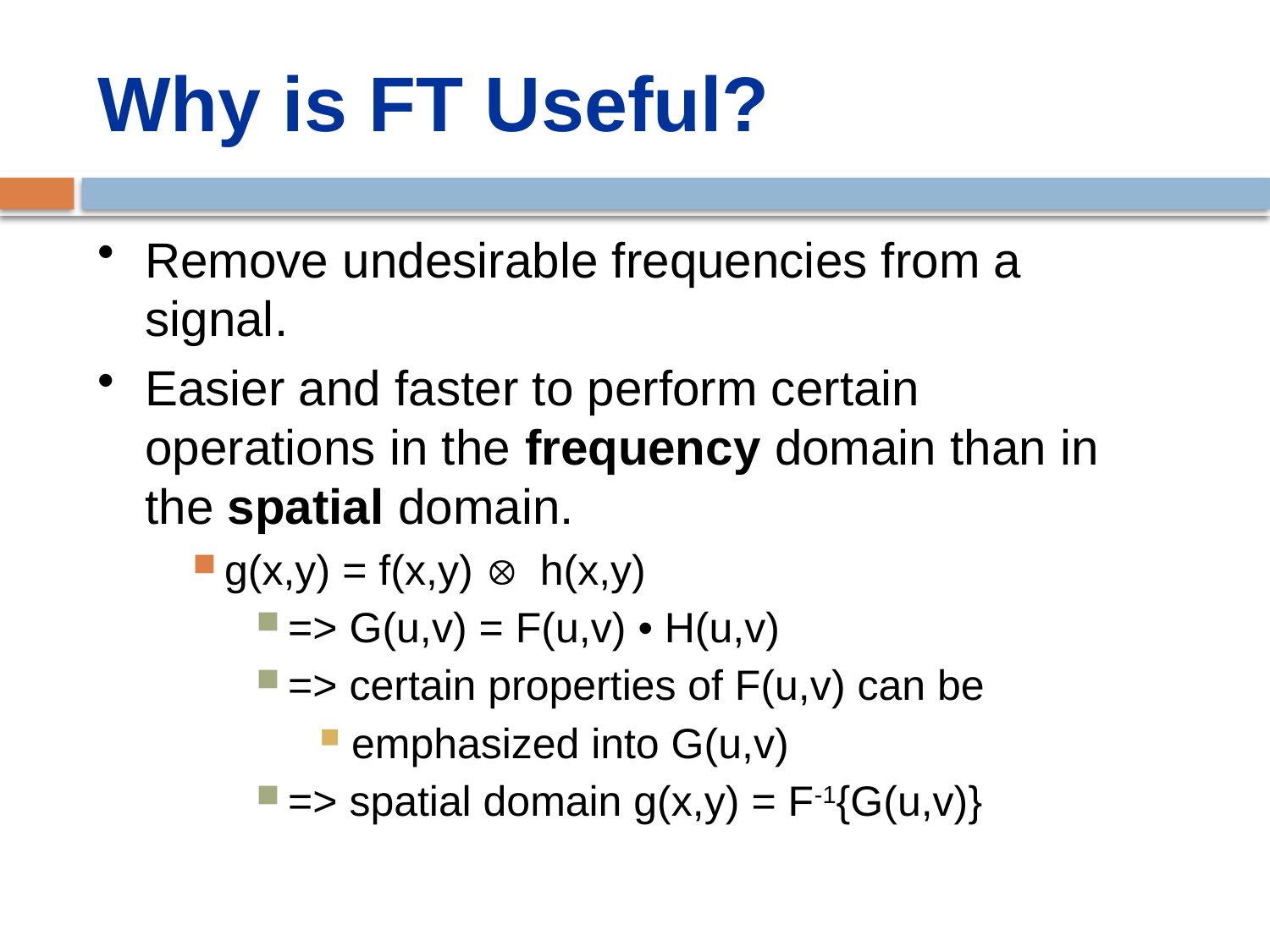

# Why is FT Useful?
Remove undesirable frequencies from a signal.
Easier and faster to perform certain operations in the frequency domain than in the spatial domain.
g(x,y) = f(x,y) ⊗ h(x,y)
=> G(u,v) = F(u,v) • H(u,v)
=> certain properties of F(u,v) can be
emphasized into G(u,v)
=> spatial domain g(x,y) = F-1{G(u,v)}